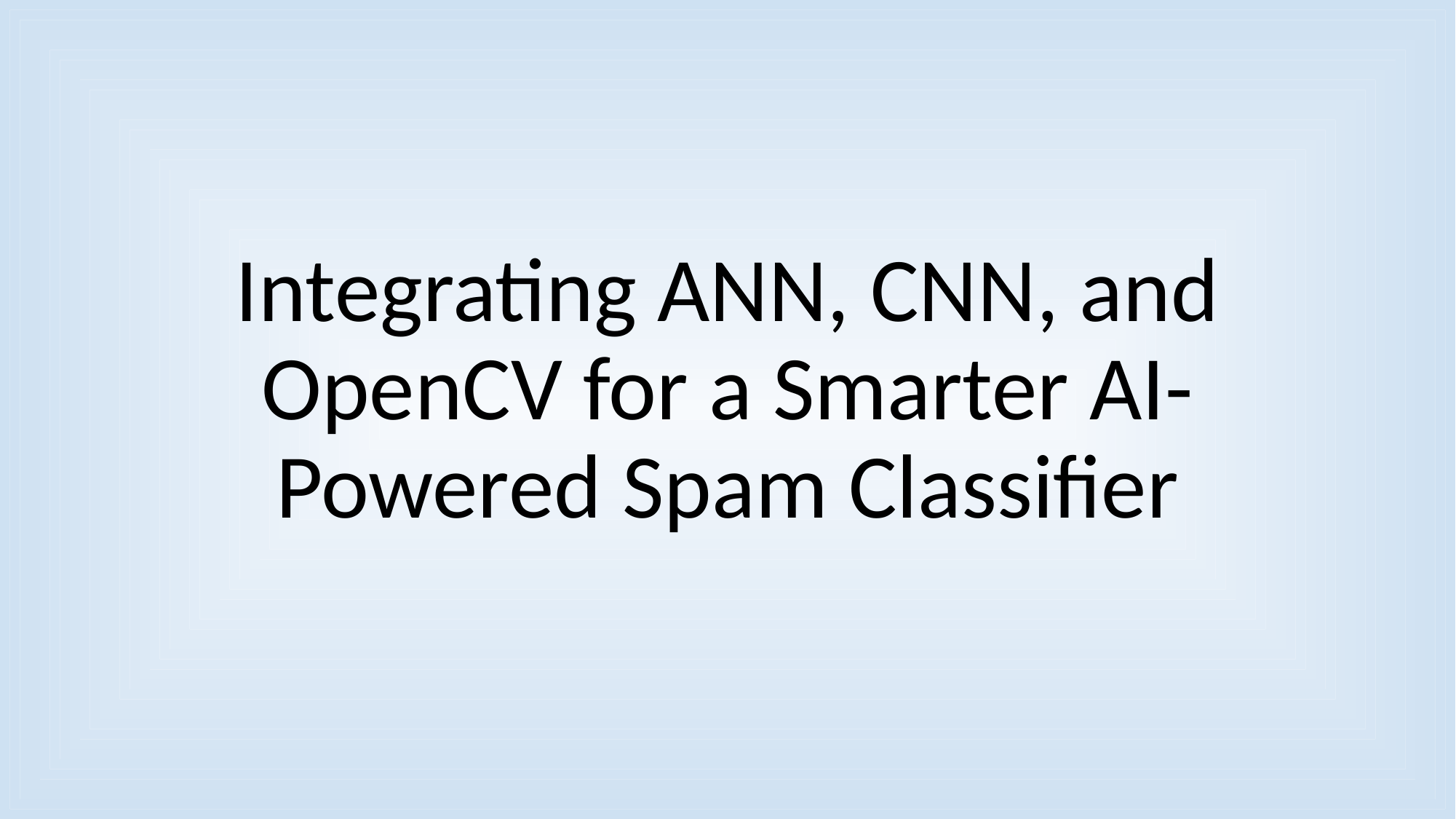

# Integrating ANN, CNN, and OpenCV for a Smarter AI-Powered Spam Classifier